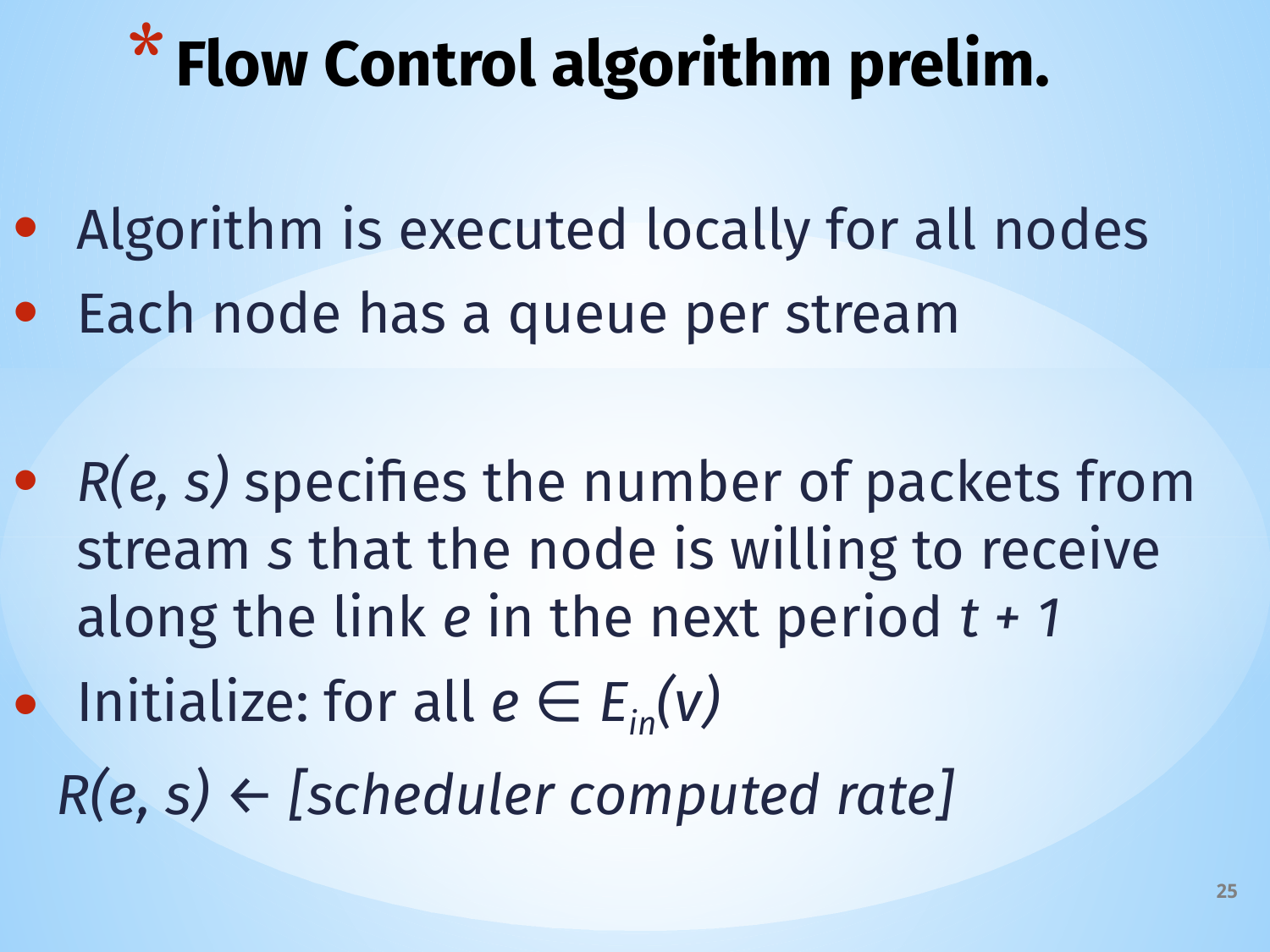

# Flow Control algorithm prelim.
Algorithm is executed locally for all nodes
Each node has a queue per stream

R(e, s) specifies the number of packets from stream s that the node is willing to receive along the link e in the next period t + 1
Initialize: for all e ∈ Ein(v)
   R(e, s) ← [scheduler computed rate]

25